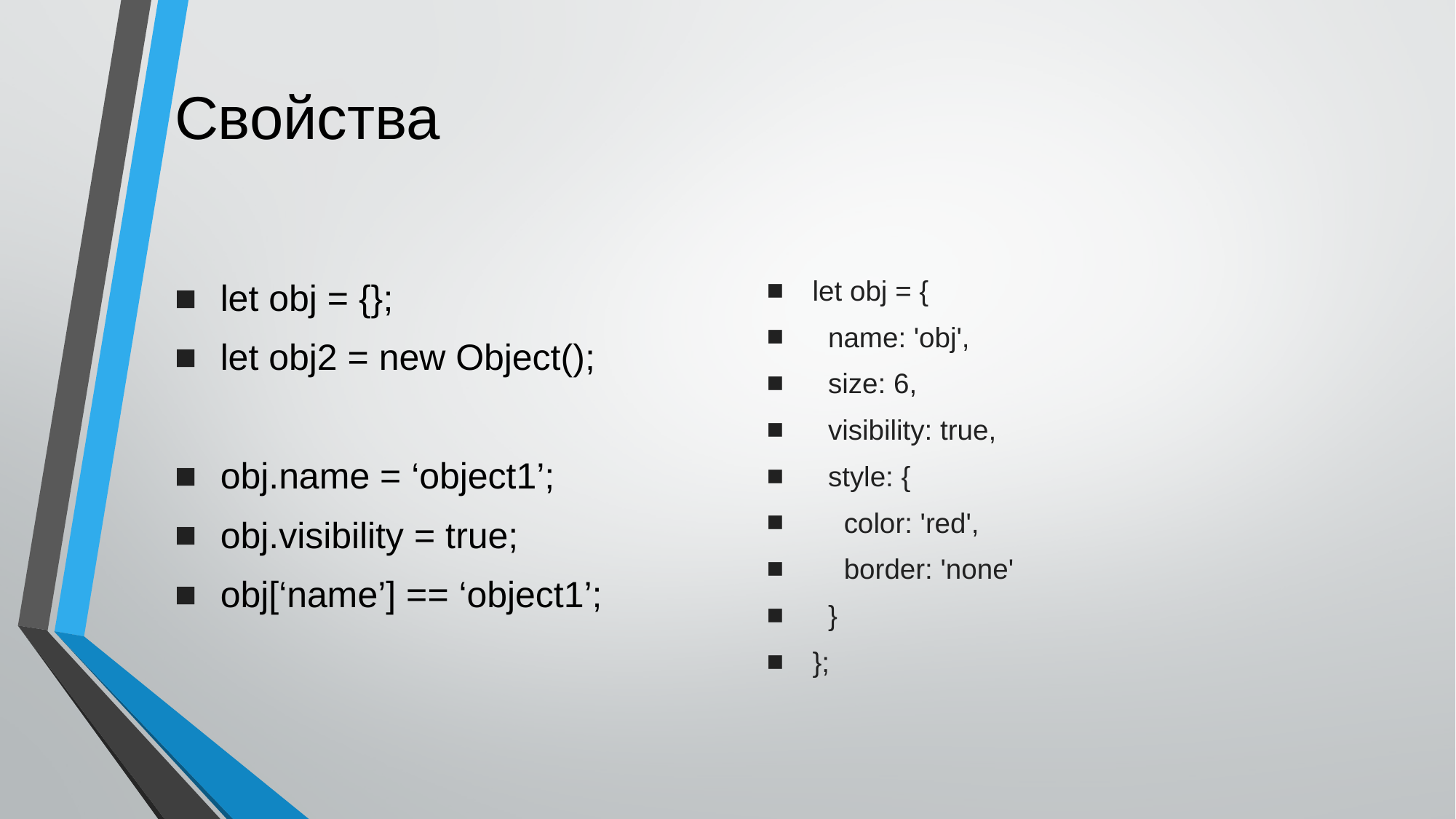

# Свойства
let obj = {};
let obj2 = new Object();

obj.name = ‘object1’;
obj.visibility = true;
obj[‘name’] == ‘object1’;
let obj = {
  name: 'obj',
  size: 6,
  visibility: true,
  style: {
    color: 'red',
    border: 'none'
  }
};